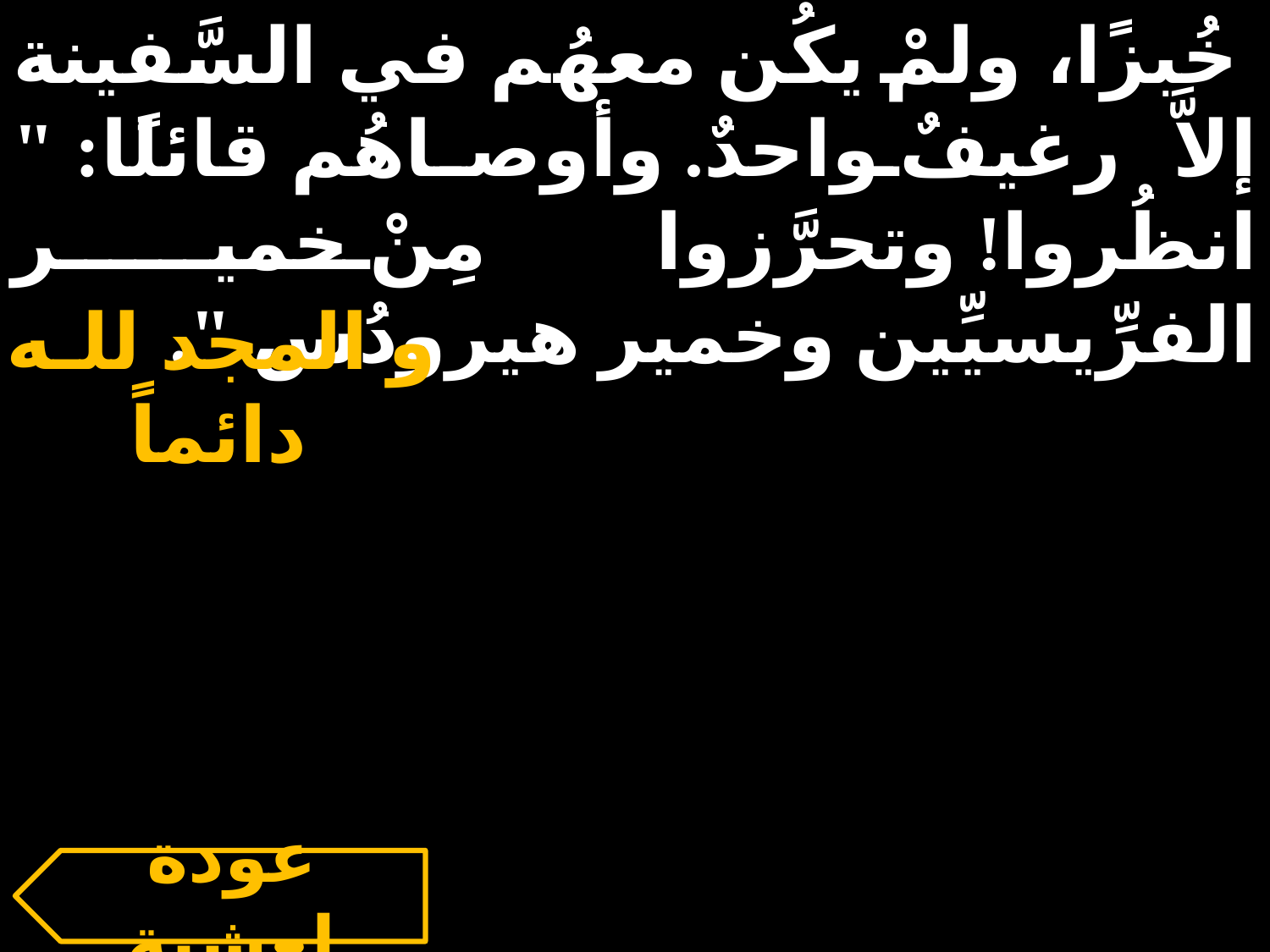

خُبزًا، ولمْ يكُن معهُم في السَّفينة إلاَّ رغيفٌ واحدٌ. وأوصاهُم قائلًا: " انظُروا! وتحرَّزوا مِنْ خمير الفرِّيسيِّين وخمير هيرودُس ".
و المجد للـه دائماً
عودة لعشية